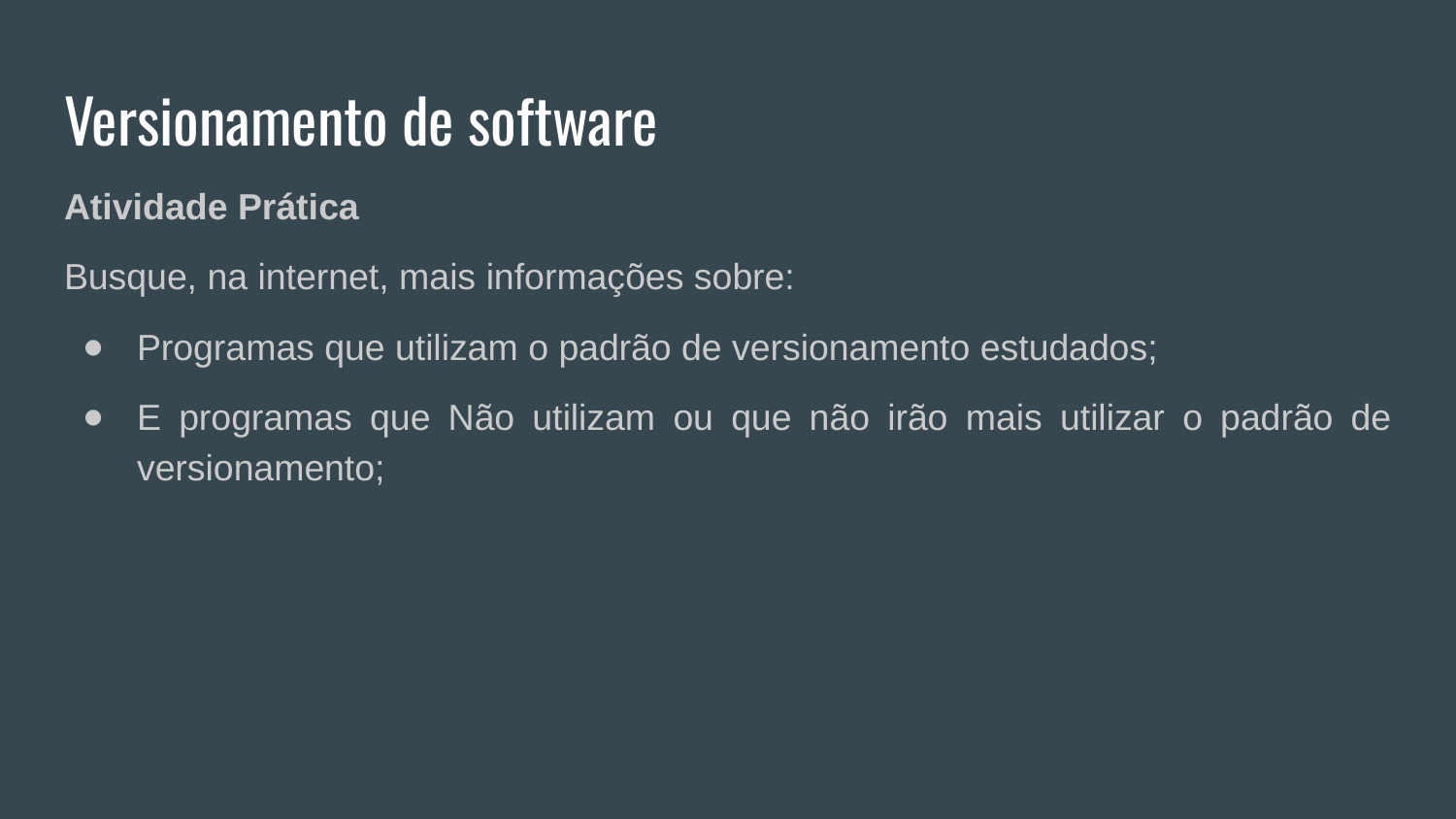

# Versionamento de software

Atividade Prática
Busque, na internet, mais informações sobre:
Programas que utilizam o padrão de versionamento estudados;
E programas que Não utilizam ou que não irão mais utilizar o padrão de versionamento;